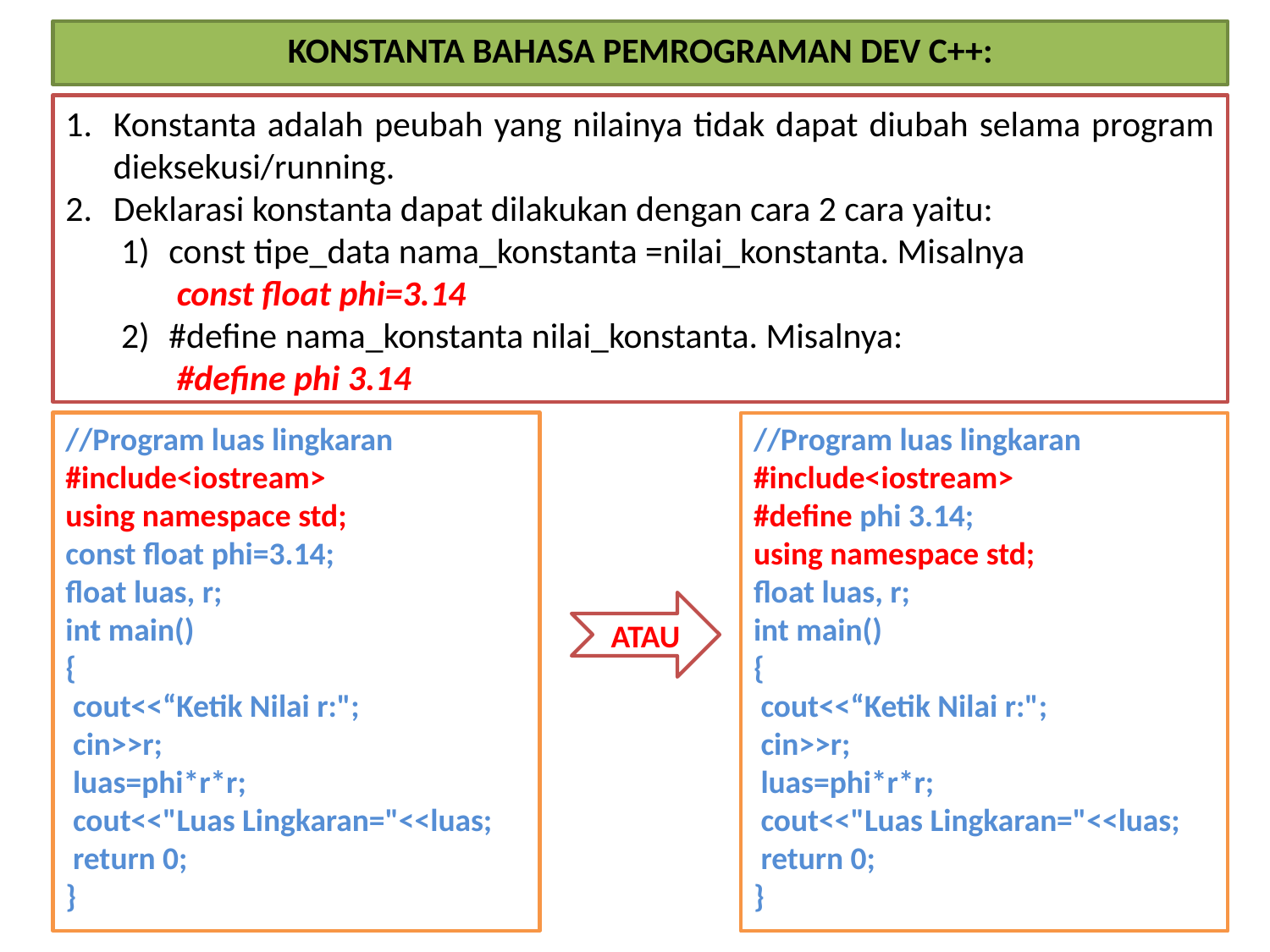

KONSTANTA BAHASA PEMROGRAMAN DEV C++:

Konstanta adalah peubah yang nilainya tidak dapat diubah selama program dieksekusi/running.
Deklarasi konstanta dapat dilakukan dengan cara 2 cara yaitu:
const tipe_data nama_konstanta =nilai_konstanta. Misalnya
const float phi=3.14
#define nama_konstanta nilai_konstanta. Misalnya:
#define phi 3.14
//Program luas lingkaran
#include<iostream>
using namespace std;
const float phi=3.14;
float luas, r;
int main()
{
 cout<<“Ketik Nilai r:";
 cin>>r;
 luas=phi*r*r;
 cout<<"Luas Lingkaran="<<luas;
 return 0;
}
//Program luas lingkaran
#include<iostream>
#define phi 3.14;
using namespace std;
float luas, r;
int main()
{
 cout<<“Ketik Nilai r:";
 cin>>r;
 luas=phi*r*r;
 cout<<"Luas Lingkaran="<<luas;
 return 0;
}
ATAU